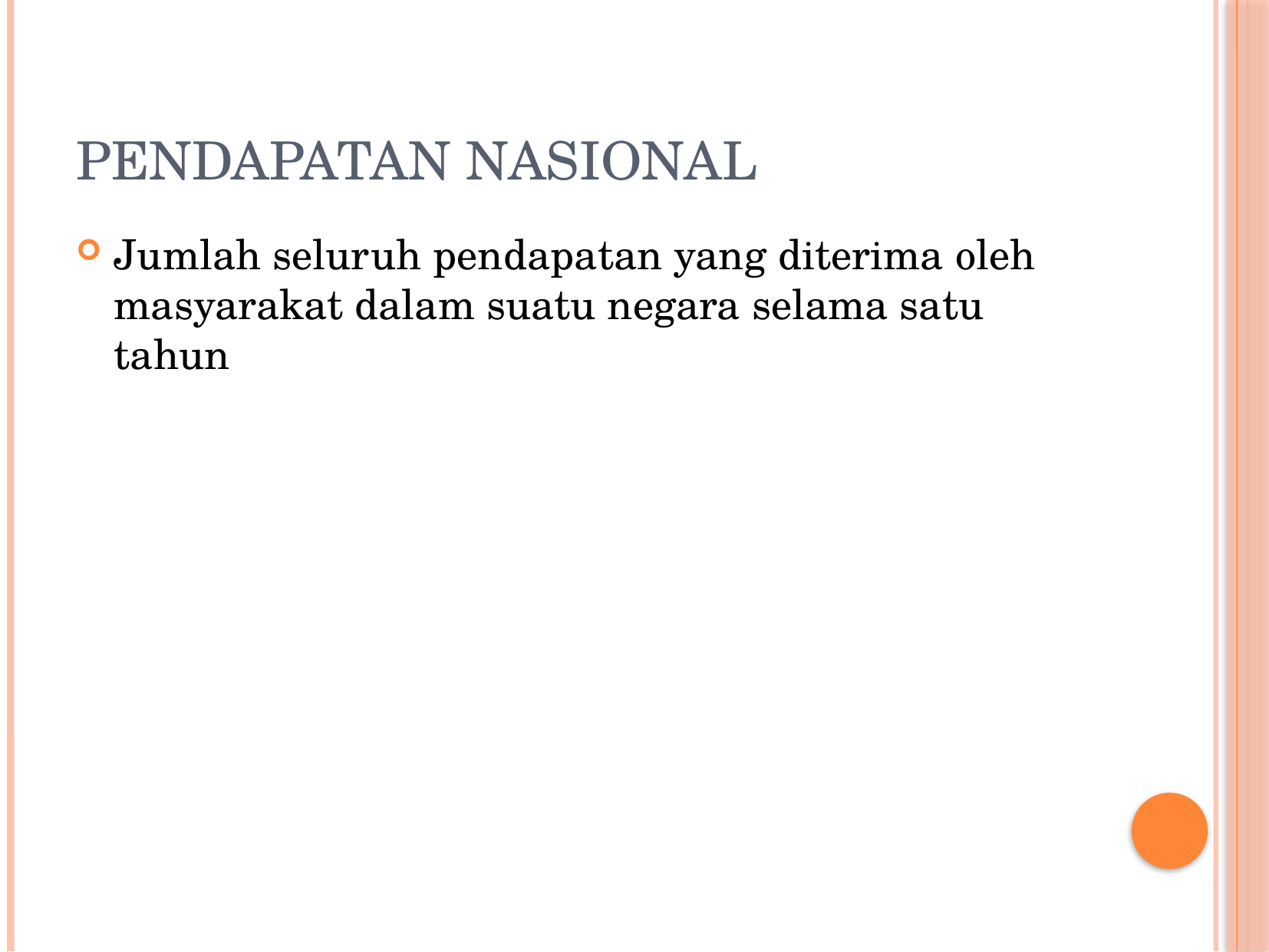

# Pendapatan Nasional
Jumlah seluruh pendapatan yang diterima oleh masyarakat dalam suatu negara selama satu tahun